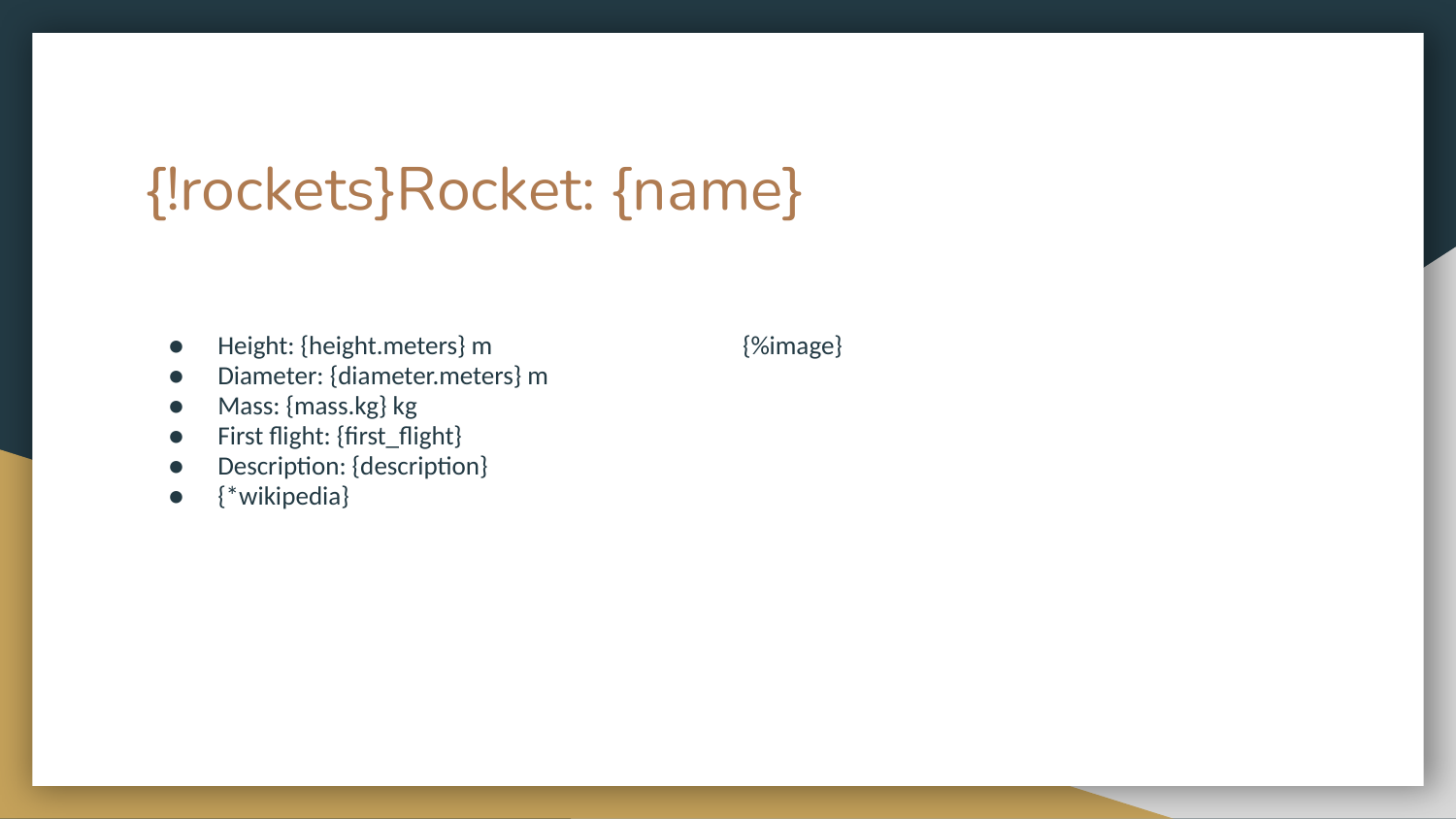

# {!rockets}Rocket: {name}
Height: {height.meters} m
Diameter: {diameter.meters} m
Mass: {mass.kg} kg
First flight: {first_flight}
Description: {description}
{*wikipedia}
{%image}